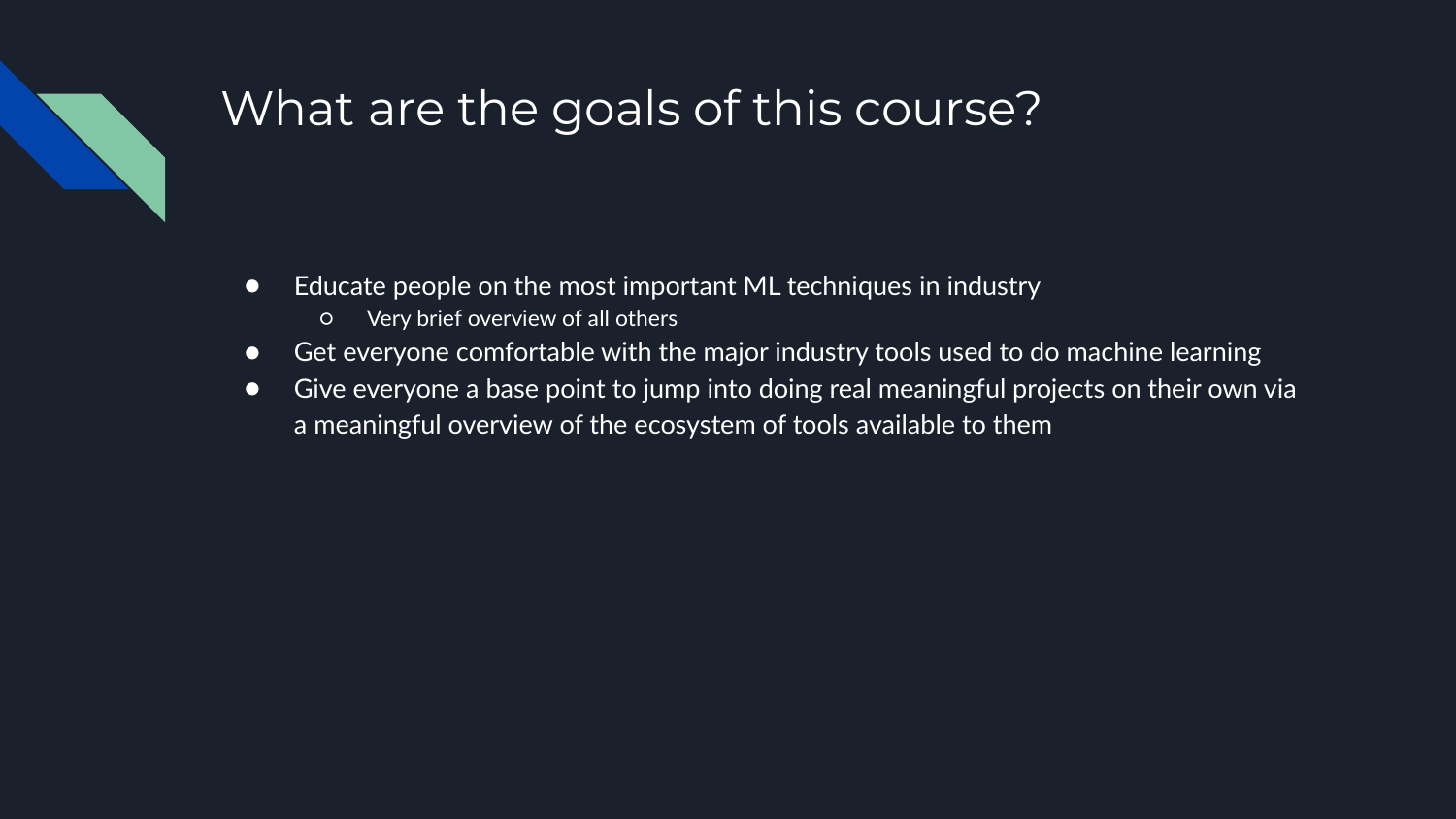

# What are the goals of this course?
Educate people on the most important ML techniques in industry
Very brief overview of all others
Get everyone comfortable with the major industry tools used to do machine learning
Give everyone a base point to jump into doing real meaningful projects on their own via a meaningful overview of the ecosystem of tools available to them